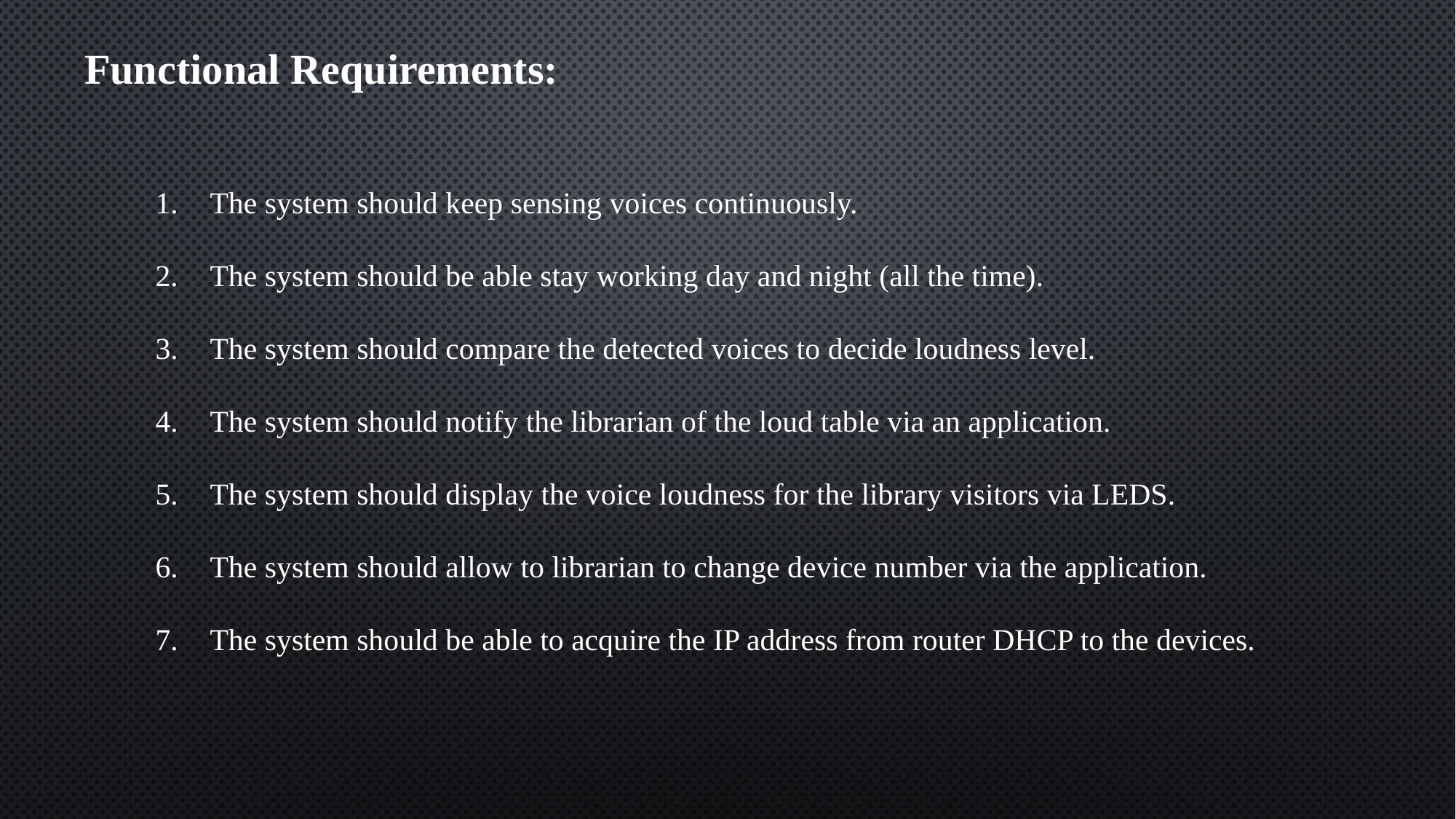

Functional Requirements:
The system should keep sensing voices continuously.
The system should be able stay working day and night (all the time).
The system should compare the detected voices to decide loudness level.
The system should notify the librarian of the loud table via an application.
The system should display the voice loudness for the library visitors via LEDS.
The system should allow to librarian to change device number via the application.
The system should be able to acquire the IP address from router DHCP to the devices.